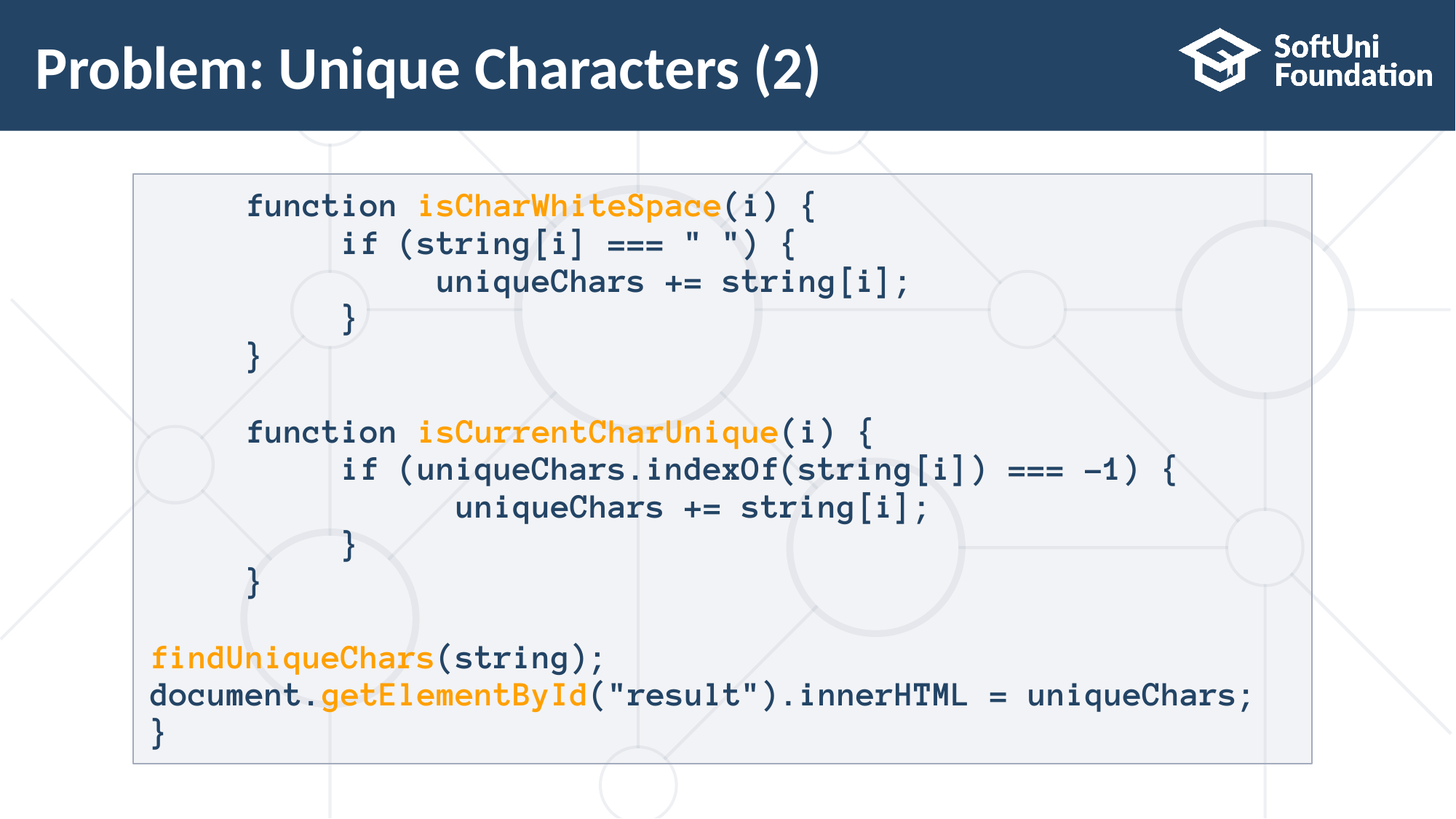

# Problem: Unique Characters (2)
     function isCharWhiteSpace(i) {
          if (string[i] === " ") {
               uniqueChars += string[i];
          }
     }

     function isCurrentCharUnique(i) {
          if (uniqueChars.indexOf(string[i]) === -1) {
                uniqueChars += string[i];
          }
     }

findUniqueChars(string);
document.getElementById("result").innerHTML = uniqueChars;
}